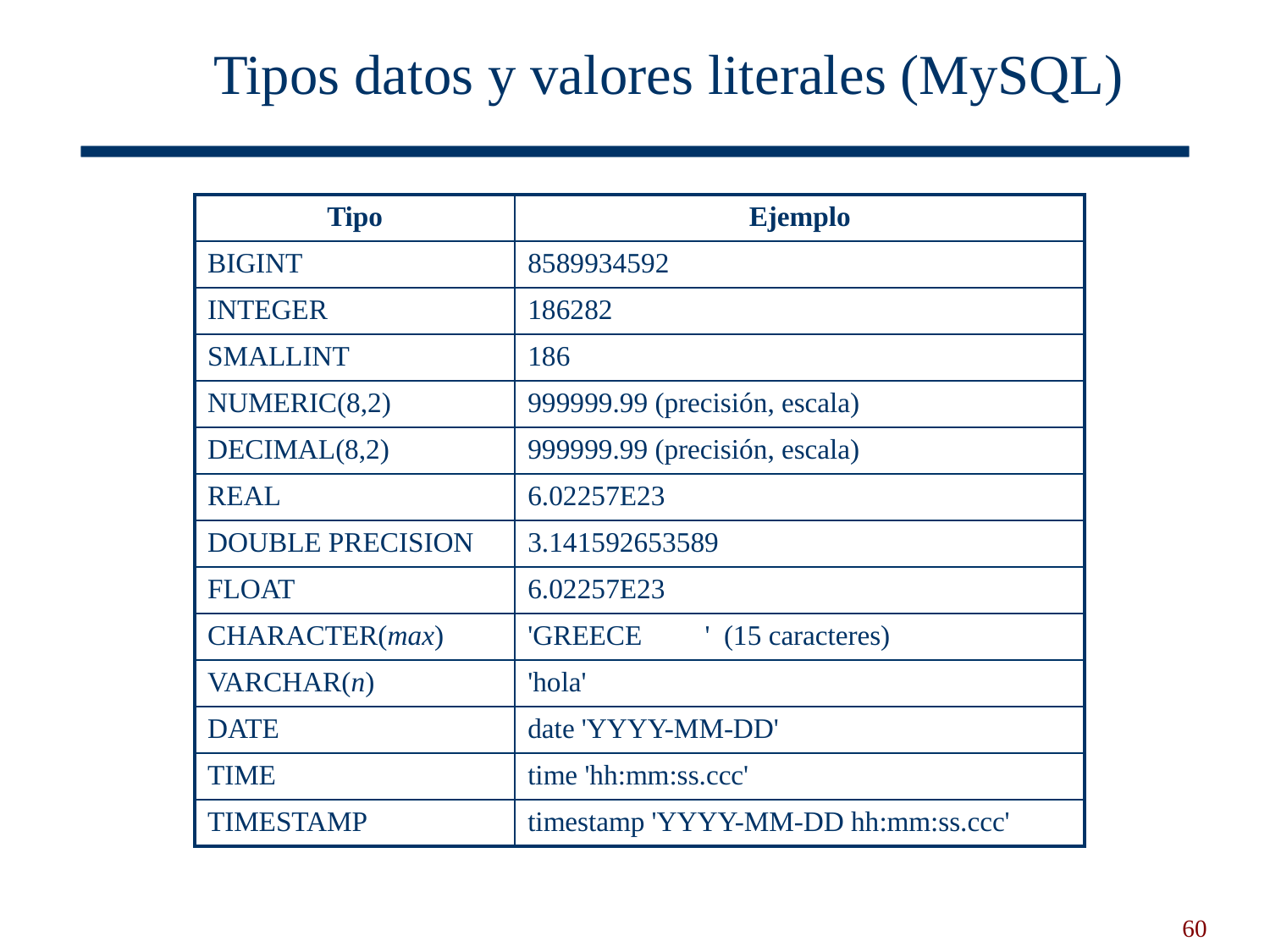

# Tipos datos y valores literales (MySQL)
| Tipo | Ejemplo |
| --- | --- |
| BIGINT | 8589934592 |
| INTEGER | 186282 |
| SMALLINT | 186 |
| NUMERIC(8,2) | 999999.99 (precisión, escala) |
| DECIMAL(8,2) | 999999.99 (precisión, escala) |
| REAL | 6.02257E23 |
| DOUBLE PRECISION | 3.141592653589 |
| FLOAT | 6.02257E23 |
| CHARACTER(max) | 'GREECE ' (15 caracteres) |
| VARCHAR(n) | 'hola' |
| DATE | date 'YYYY-MM-DD' |
| TIME | time 'hh:mm:ss.ccc' |
| TIMESTAMP | timestamp 'YYYY-MM-DD hh:mm:ss.ccc' |
60